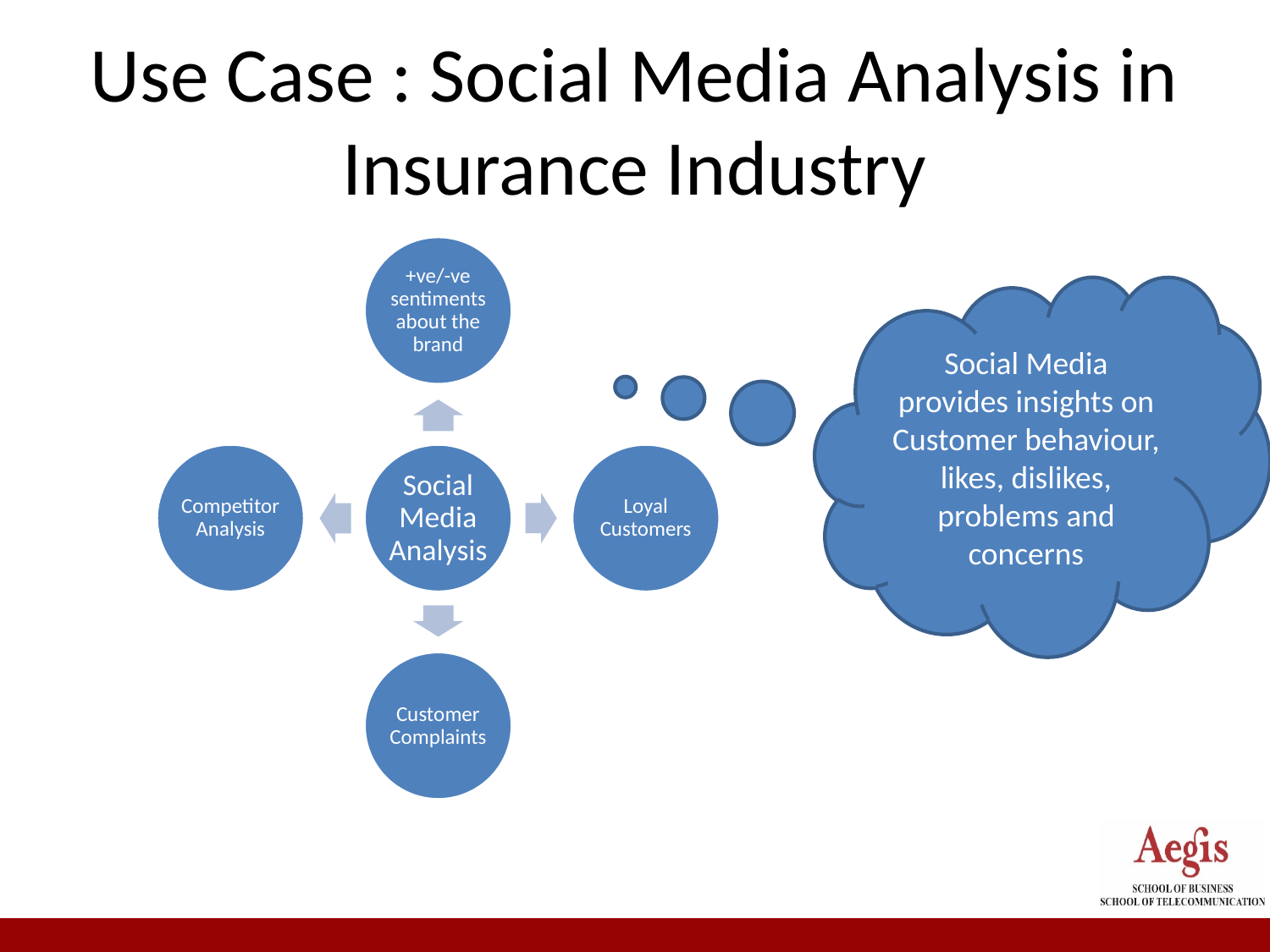

# Use Case : Social Media Analysis in Insurance Industry
Social Media Analysis

+ve/-ve sentiments about the brand

Loyal Customers

Customer Complaints

Competitor Analysis
Social Media provides insights on Customer behaviour, likes, dislikes, problems and concerns